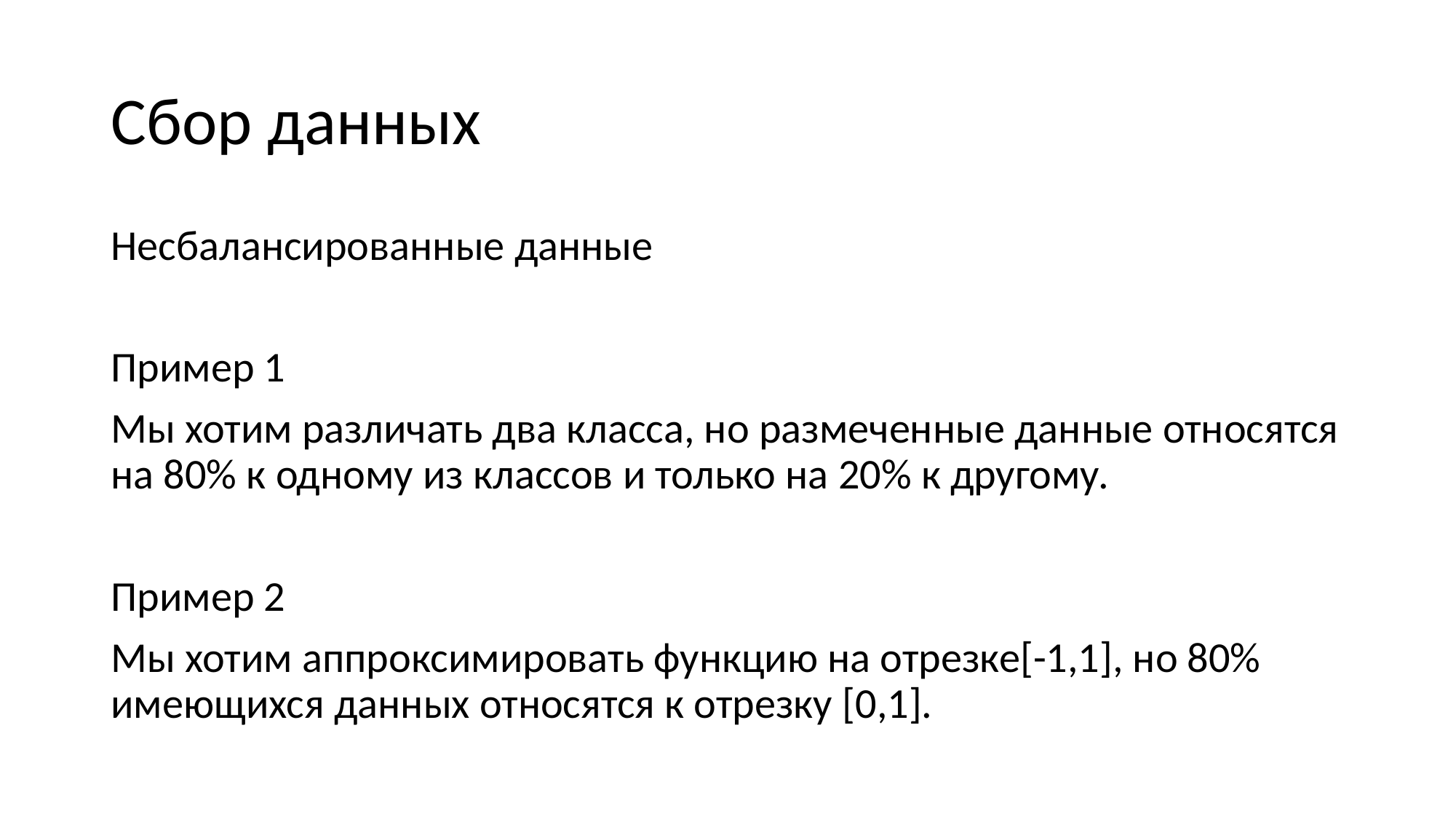

# Сбор данных
Несбалансированные данные

Пример 1
Мы хотим различать два класса, но размеченные данные относятся на 80% к одному из классов и только на 20% к другому.

Пример 2
Мы хотим аппроксимировать функцию на отрезке[-1,1], но 80% имеющихся данных относятся к отрезку [0,1].